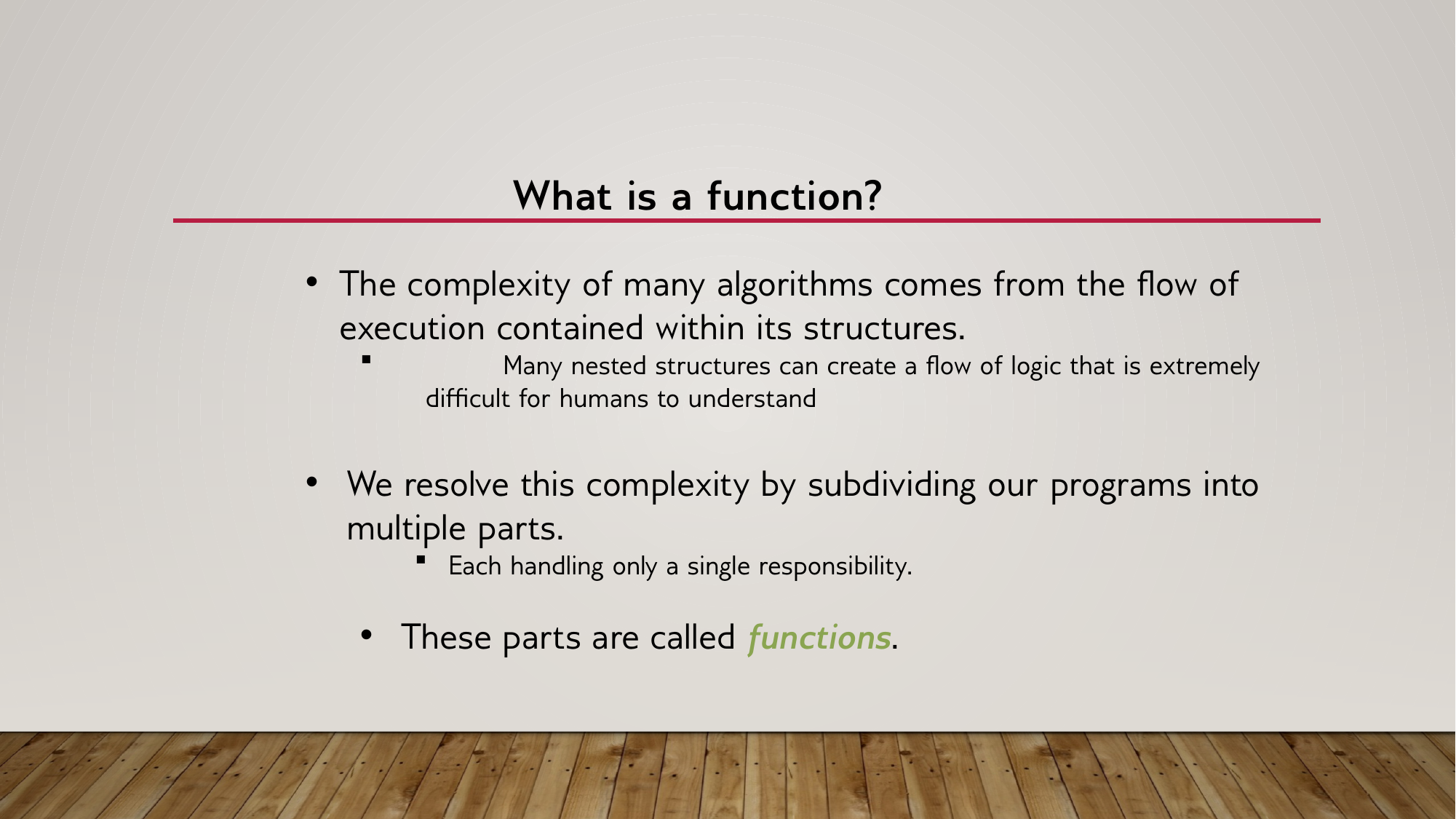

What is a function?
The complexity of many algorithms comes from the flow of execution contained within its structures.
	Many nested structures can create a flow of logic that is extremely
        difficult for humans to understand

We resolve this complexity by subdividing our programs into multiple parts.
Each handling only a single responsibility.

These parts are called functions.